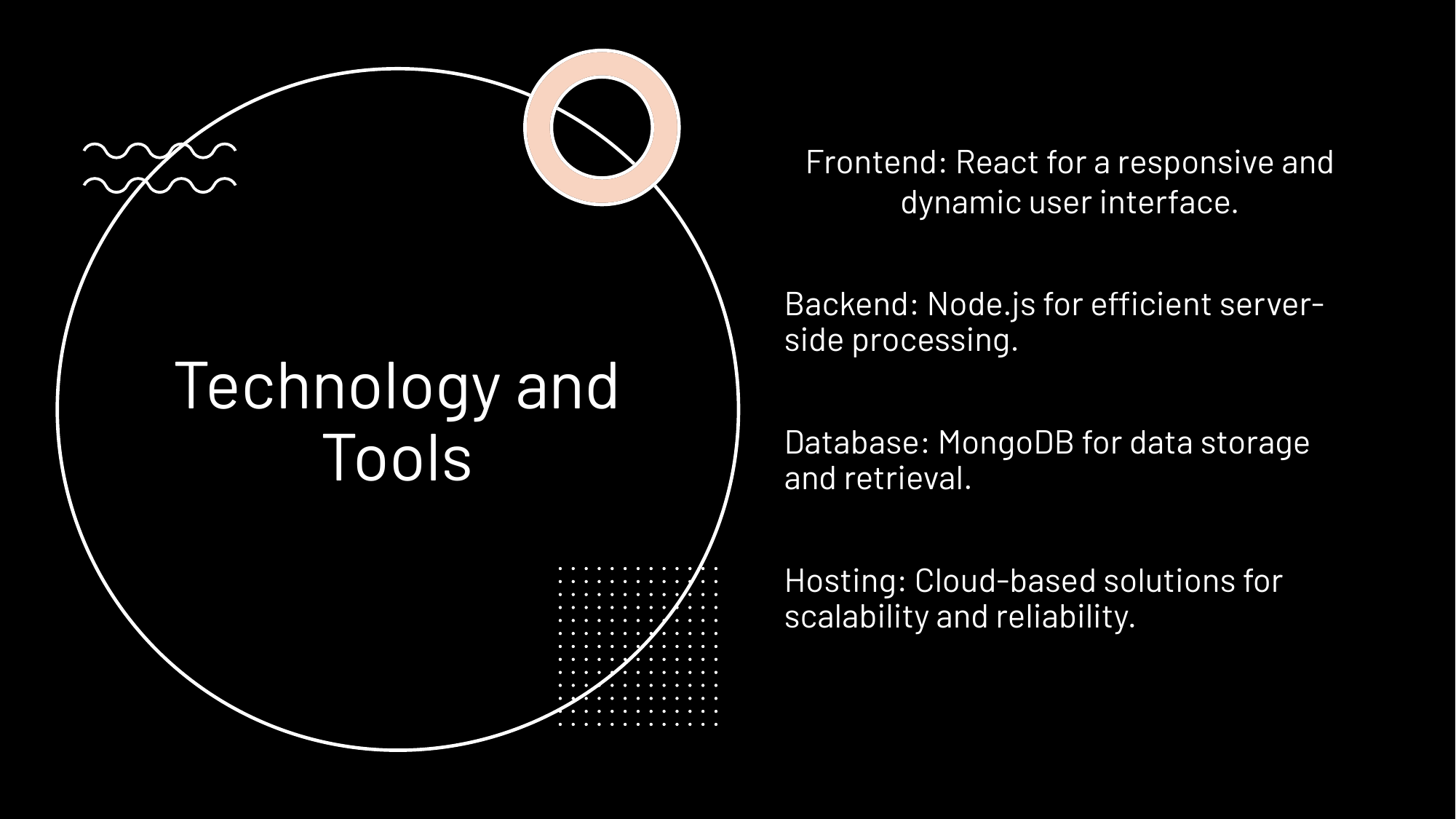

Frontend: React for a responsive and dynamic user interface.

Backend: Node.js for efficient server-side processing.

Database: MongoDB for data storage and retrieval.

Hosting: Cloud-based solutions for scalability and reliability.

# Technology and Tools